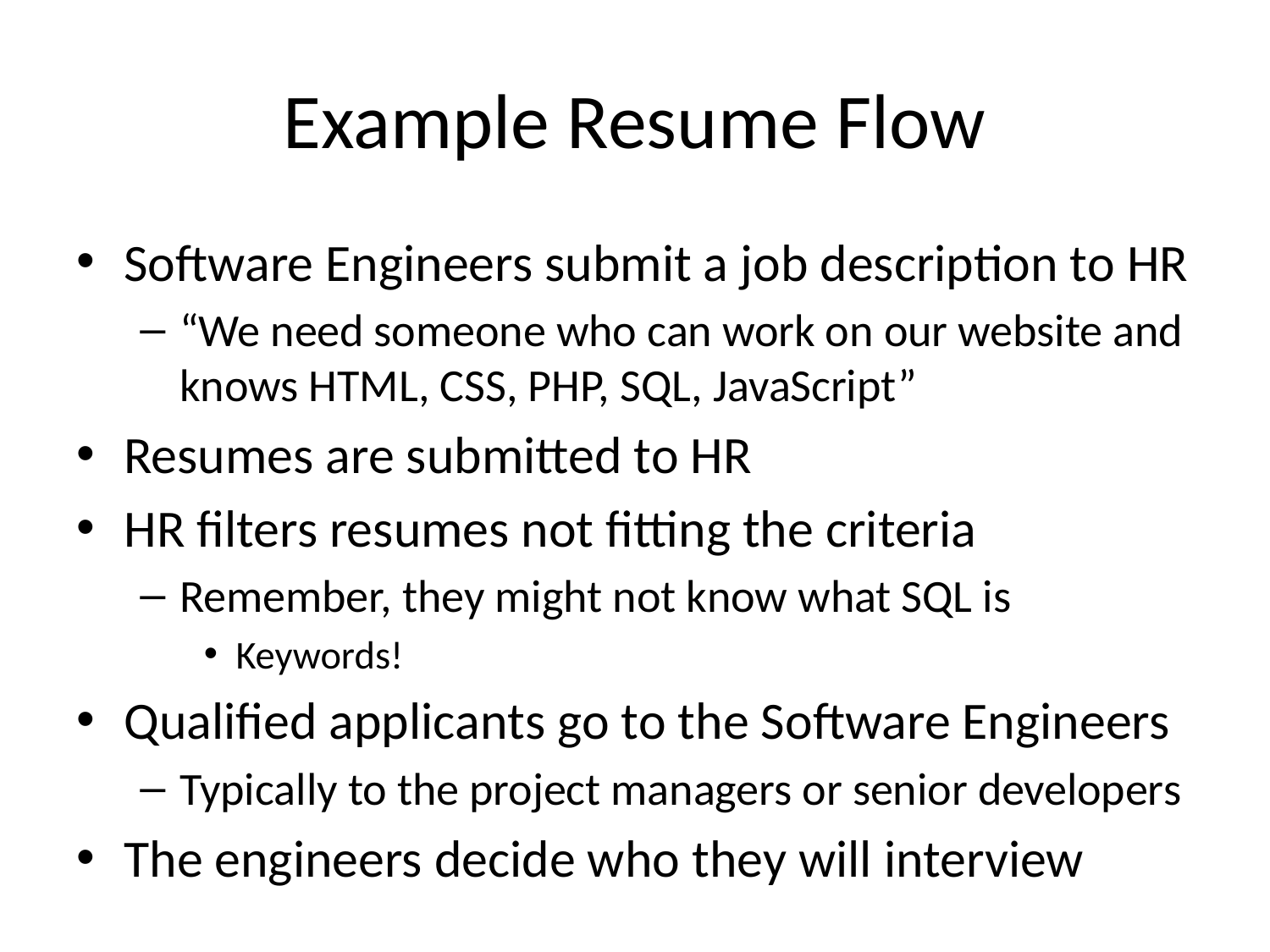

# Example Resume Flow
Software Engineers submit a job description to HR
“We need someone who can work on our website and knows HTML, CSS, PHP, SQL, JavaScript”
Resumes are submitted to HR
HR filters resumes not fitting the criteria
Remember, they might not know what SQL is
Keywords!
Qualified applicants go to the Software Engineers
Typically to the project managers or senior developers
The engineers decide who they will interview